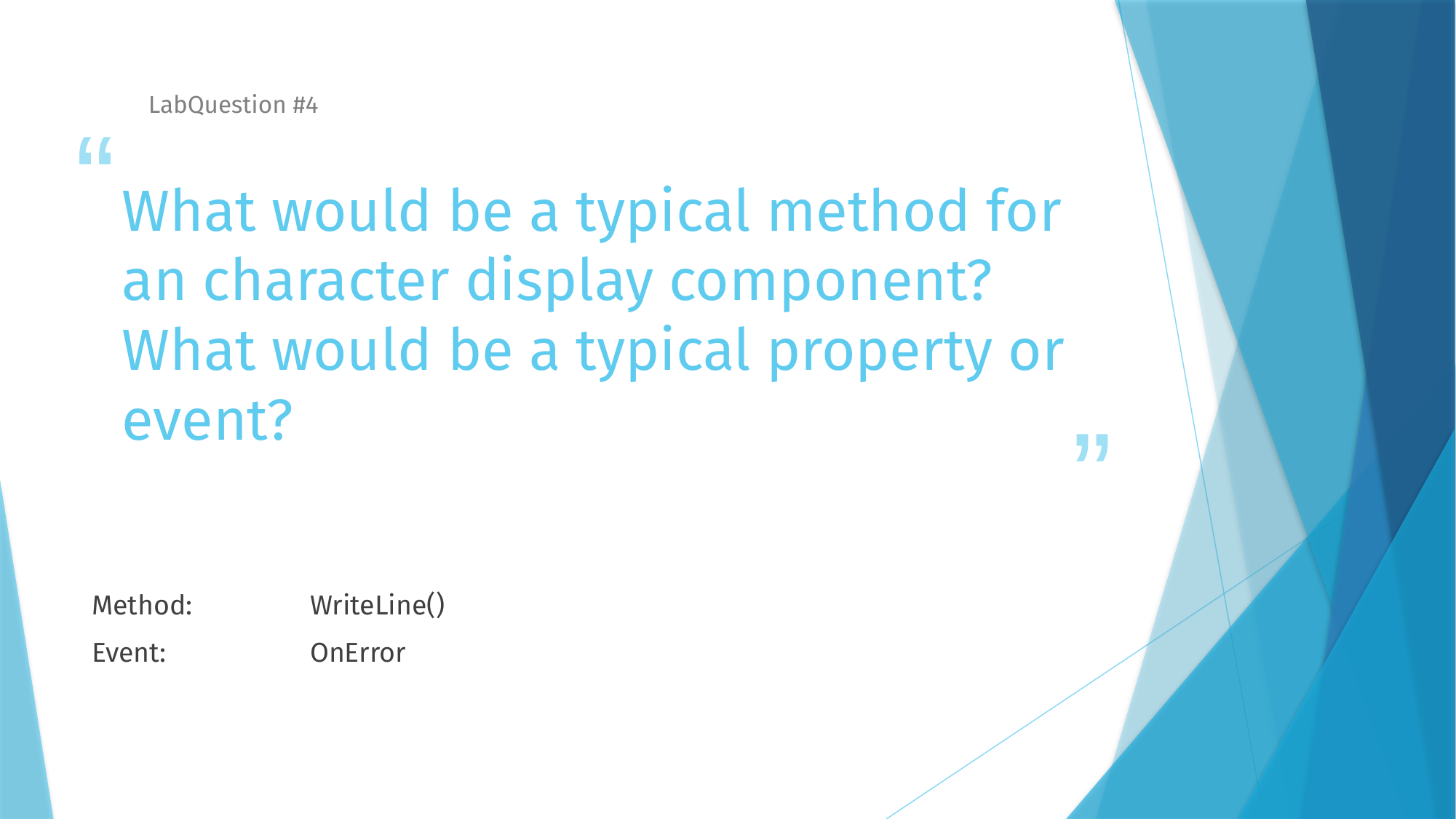

LabQuestion #4
# What would be a typical method for an character display component? What would be a typical property or event?
Method: 		WriteLine()
Event: 		OnError